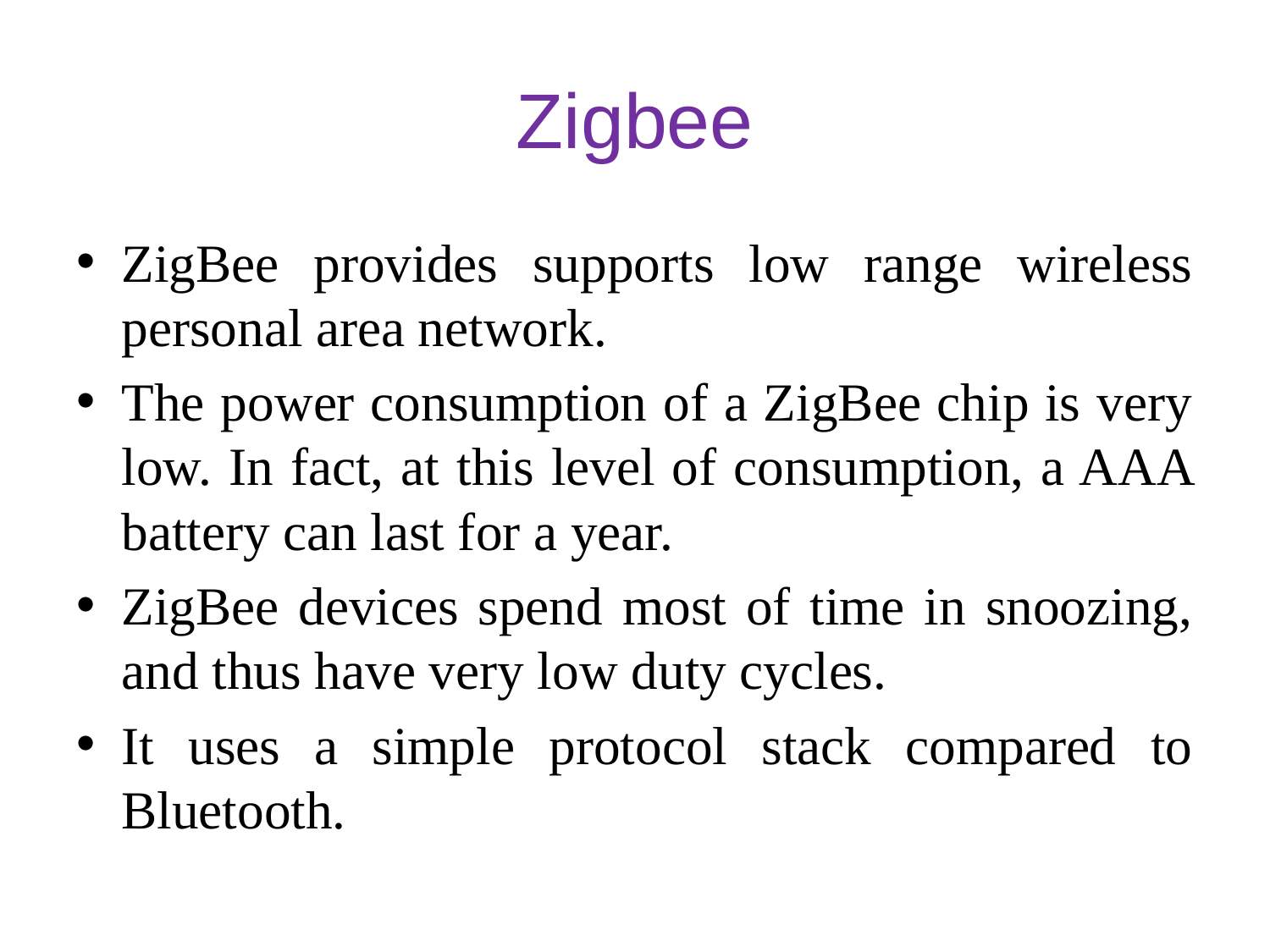

# Zigbee
ZigBee provides supports low range wireless personal area network.
The power consumption of a ZigBee chip is very low. In fact, at this level of consumption, a AAA battery can last for a year.
ZigBee devices spend most of time in snoozing, and thus have very low duty cycles.
It uses a simple protocol stack compared to Bluetooth.